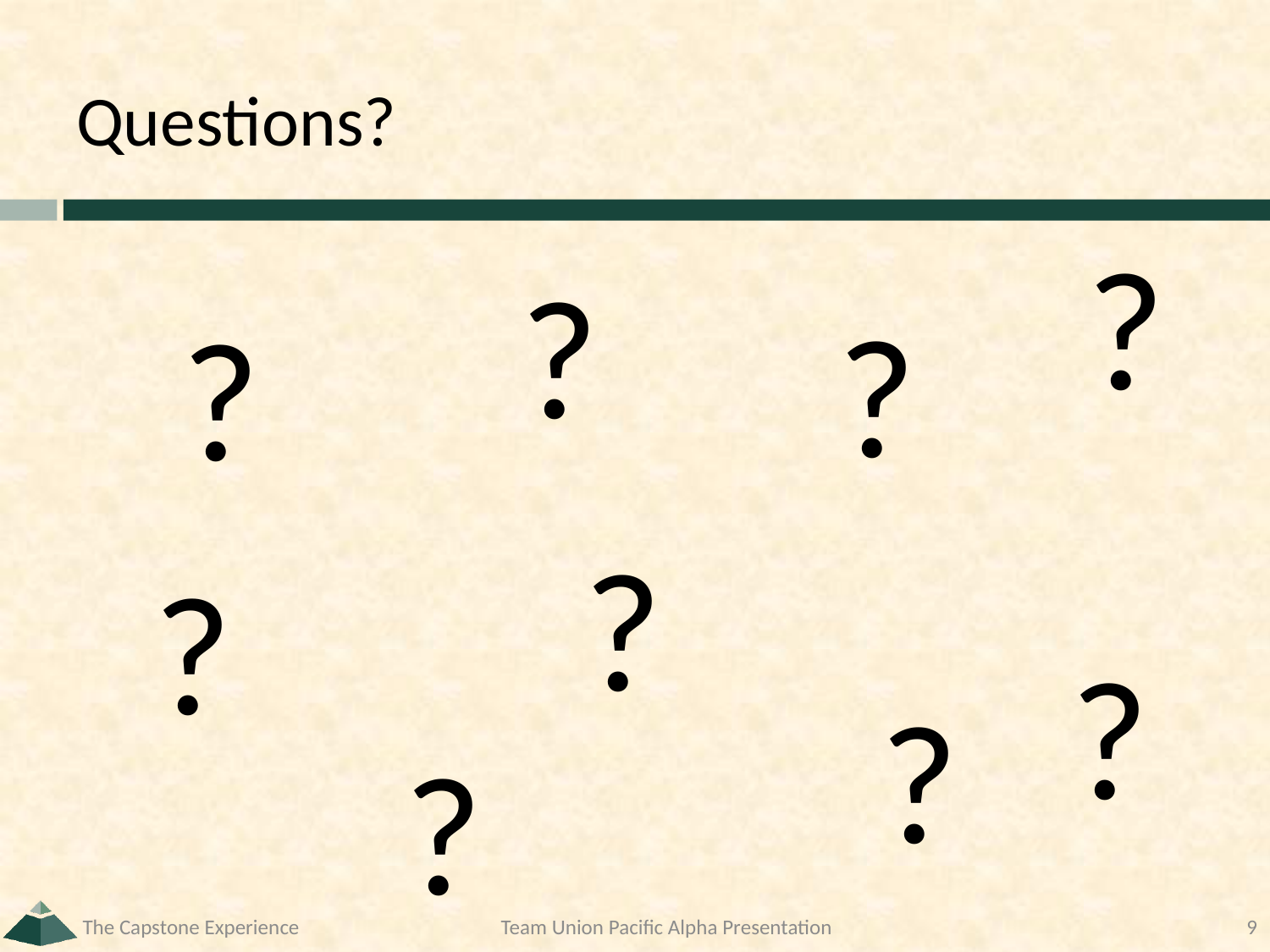

# Questions?
?
?
?
?
?
?
?
?
?
The Capstone Experience
Team Union Pacific Alpha Presentation
9